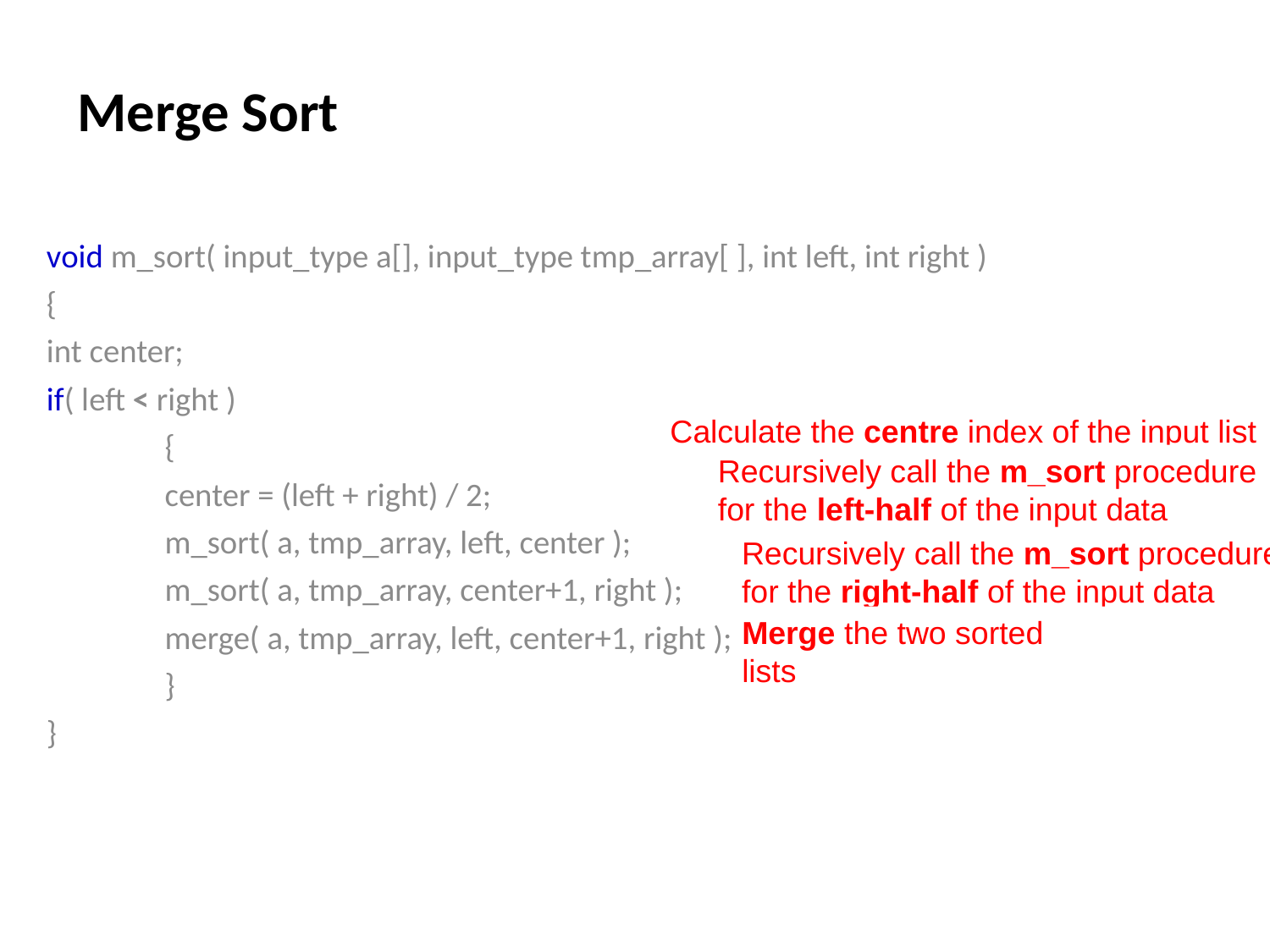

Merge Sort
void m_sort( input_type a[], input_type tmp_array[ ], int left, int right )
{
int center;
if( left < right )
	{
	center = (left + right) / 2;
	m_sort( a, tmp_array, left, center );
	m_sort( a, tmp_array, center+1, right );
	merge( a, tmp_array, left, center+1, right );
	}
}
Calculate the centre index of the input list
Recursively call the m_sort procedure
for the left-half of the input data
Recursively call the m_sort procedure
for the right-half of the input data
Merge the two sorted lists